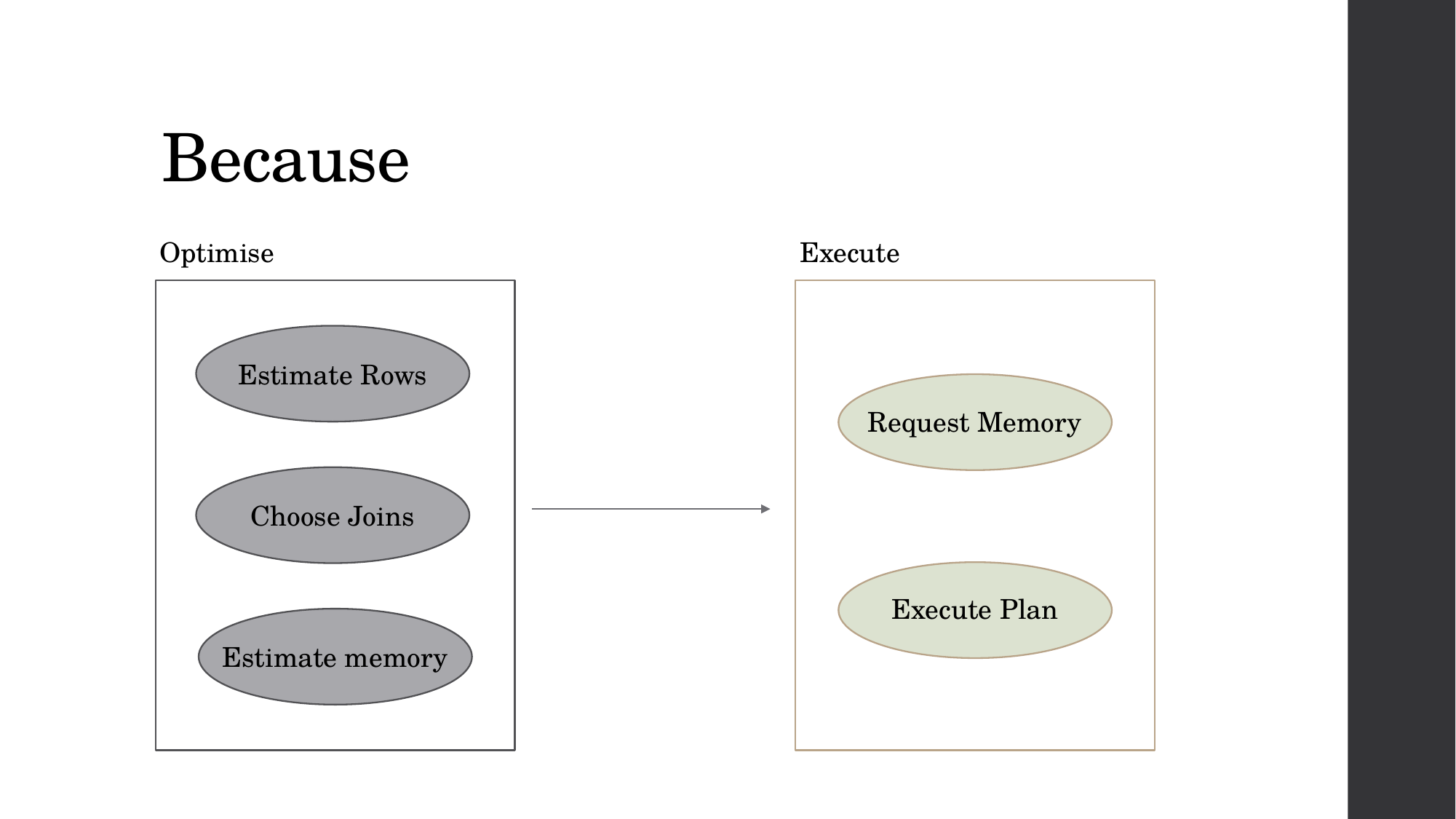

# Because
Optimise
Execute

Estimate Rows

Request Memory

Choose Joins

Execute Plan

Estimate memory